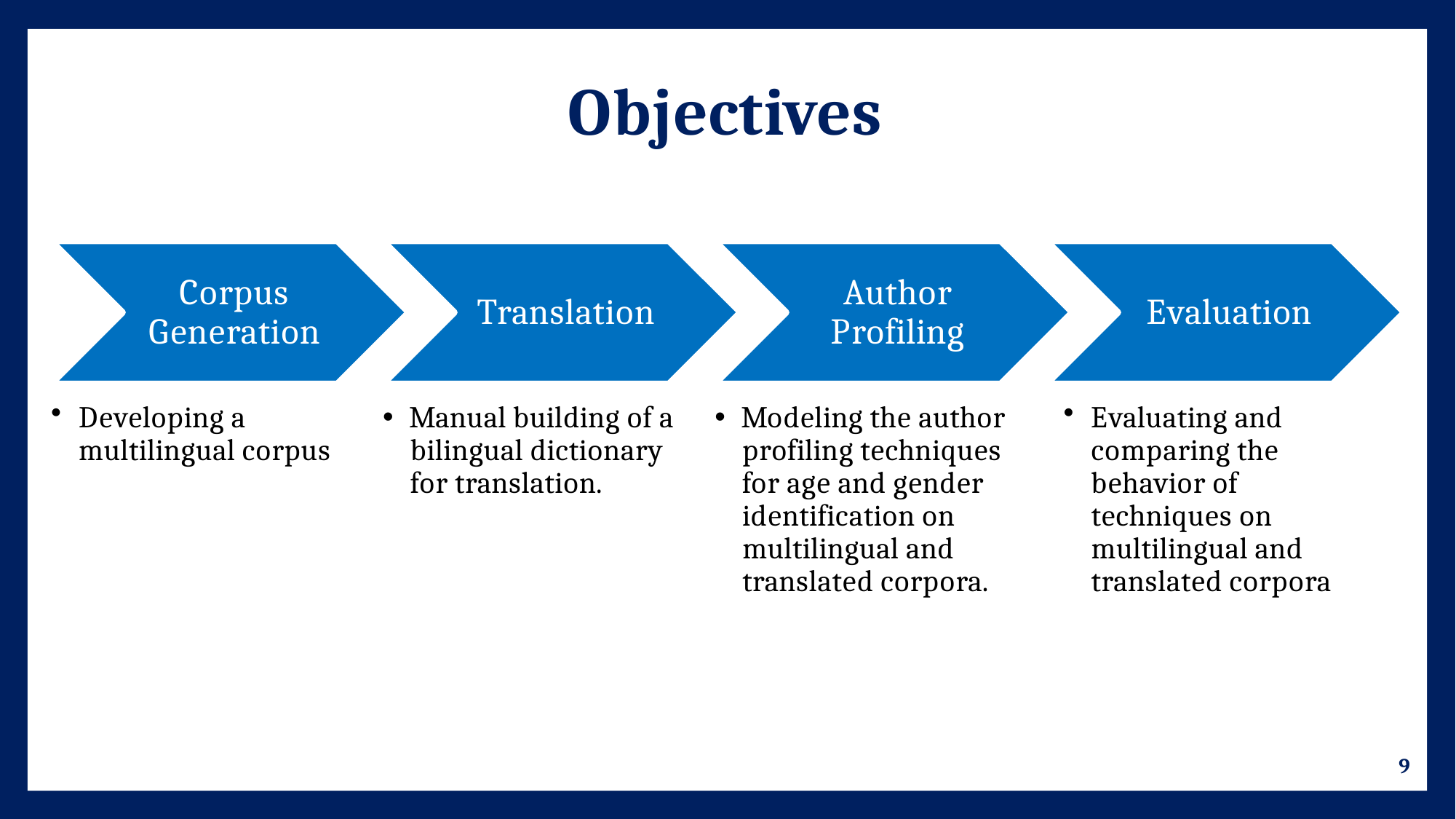

# Objectives
Corpus Generation
Developing a multilingual corpus
Translation
Manual building of a bilingual dictionary for translation.
Author Profiling
Modeling the author profiling techniques for age and gender identification on multilingual and translated corpora.
Evaluation
Evaluating and comparing the behavior of techniques on multilingual and translated corpora
9